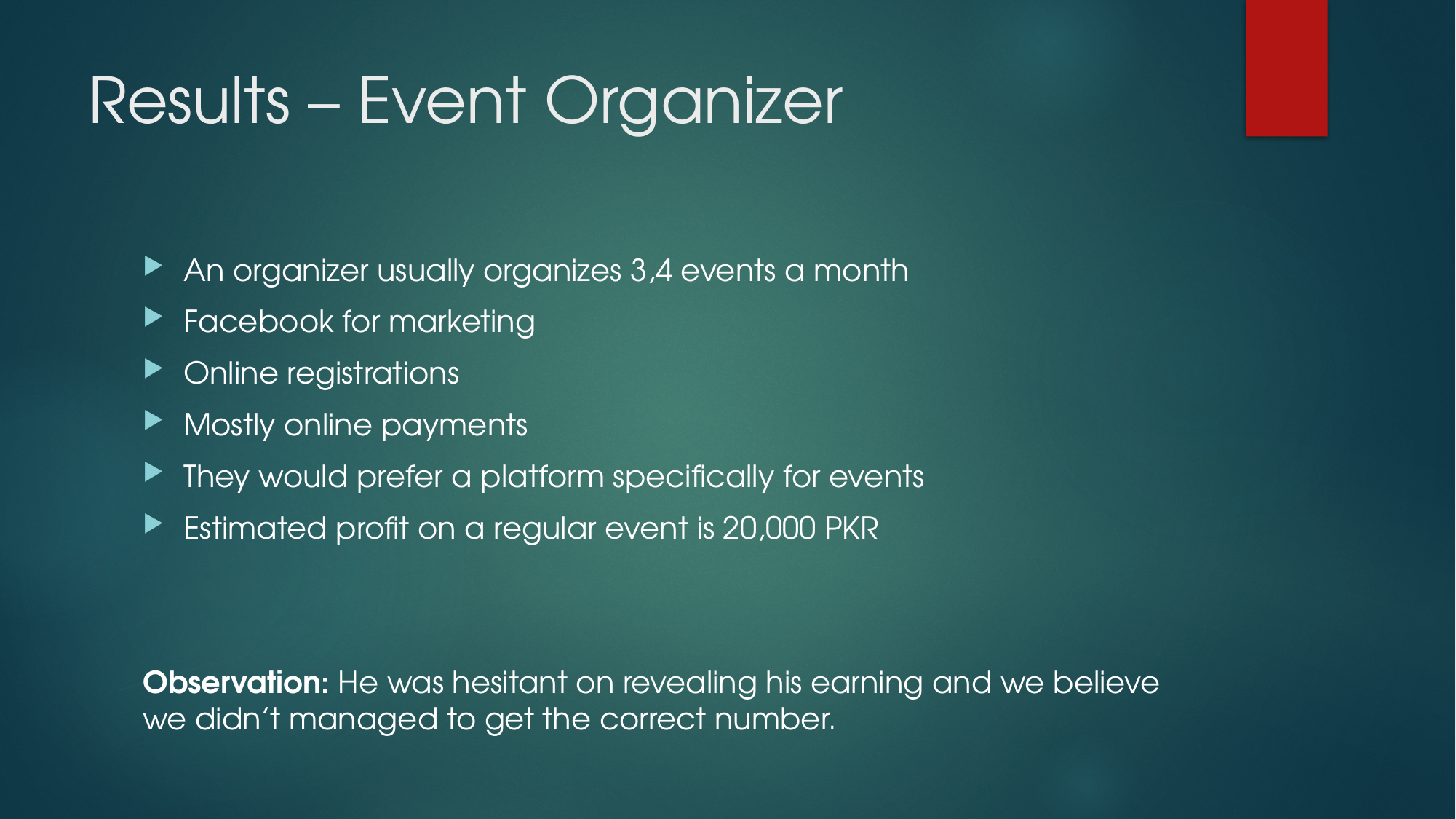

# Results – Event Organizer
An organizer usually organizes 3,4 events a month
Facebook for marketing
Online registrations
Mostly online payments
They would prefer a platform specifically for events
Estimated profit on a regular event is 20,000 PKR

Observation: He was hesitant on revealing his earning and we believe we didn’t managed to get the correct number.